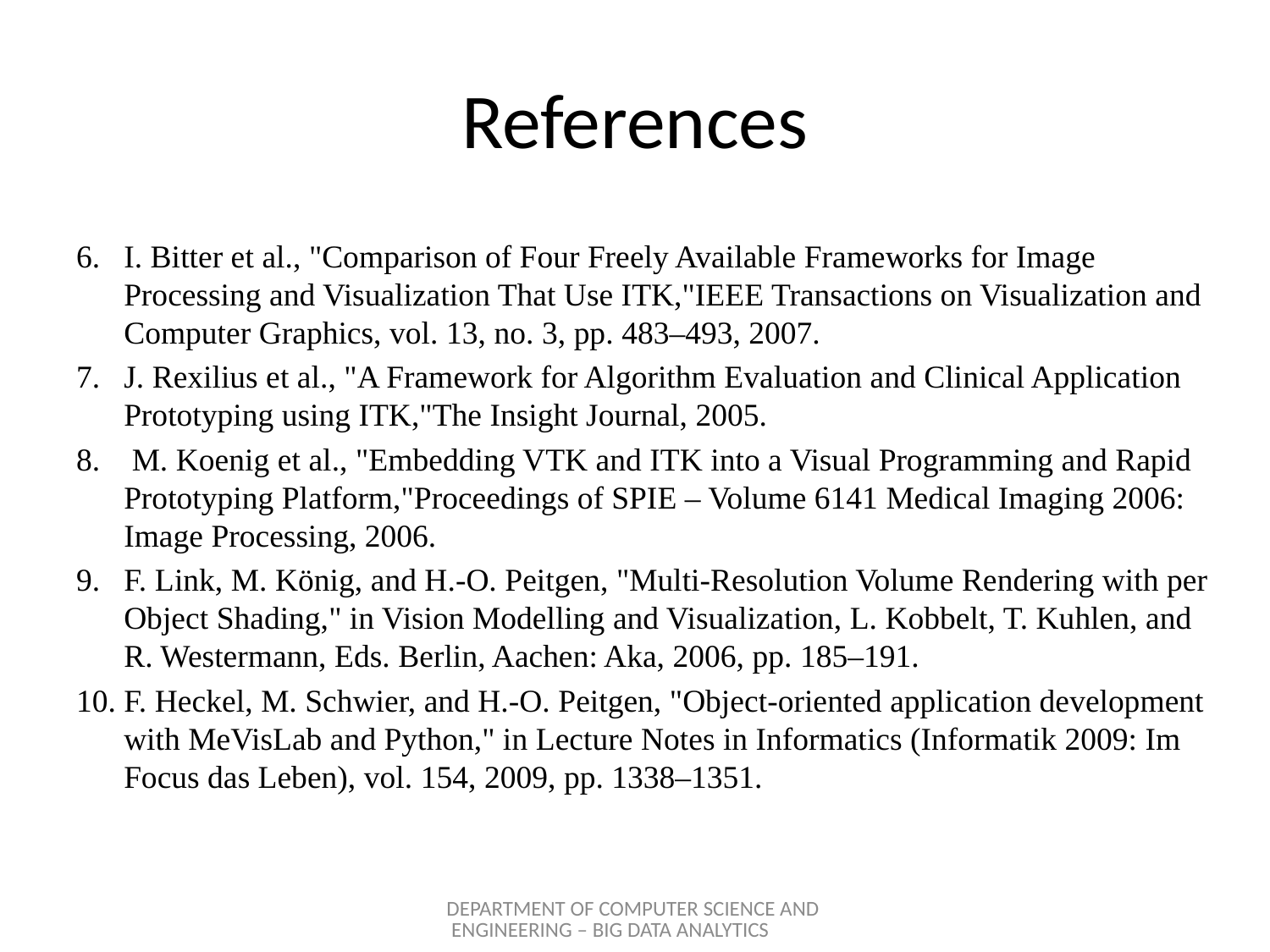

# References
I. Bitter et al., "Comparison of Four Freely Available Frameworks for Image     Processing and Visualization That Use ITK,"IEEE Transactions on Visualization and Computer Graphics, vol. 13, no. 3, pp. 483–493, 2007.
J. Rexilius et al., "A Framework for Algorithm Evaluation and Clinical Application Prototyping using ITK,"The Insight Journal, 2005.
 M. Koenig et al., "Embedding VTK and ITK into a Visual Programming and Rapid Prototyping Platform,"Proceedings of SPIE – Volume 6141 Medical Imaging 2006: Image Processing, 2006.
F. Link, M. König, and H.-O. Peitgen, "Multi-Resolution Volume Rendering with per Object Shading," in Vision Modelling and Visualization, L. Kobbelt, T. Kuhlen, and R. Westermann, Eds. Berlin, Aachen: Aka, 2006, pp. 185–191.
F. Heckel, M. Schwier, and H.-O. Peitgen, "Object-oriented application development with MeVisLab and Python," in Lecture Notes in Informatics (Informatik 2009: Im Focus das Leben), vol. 154, 2009, pp. 1338–1351.
DEPARTMENT OF COMPUTER SCIENCE AND ENGINEERING – BIG DATA ANALYTICS